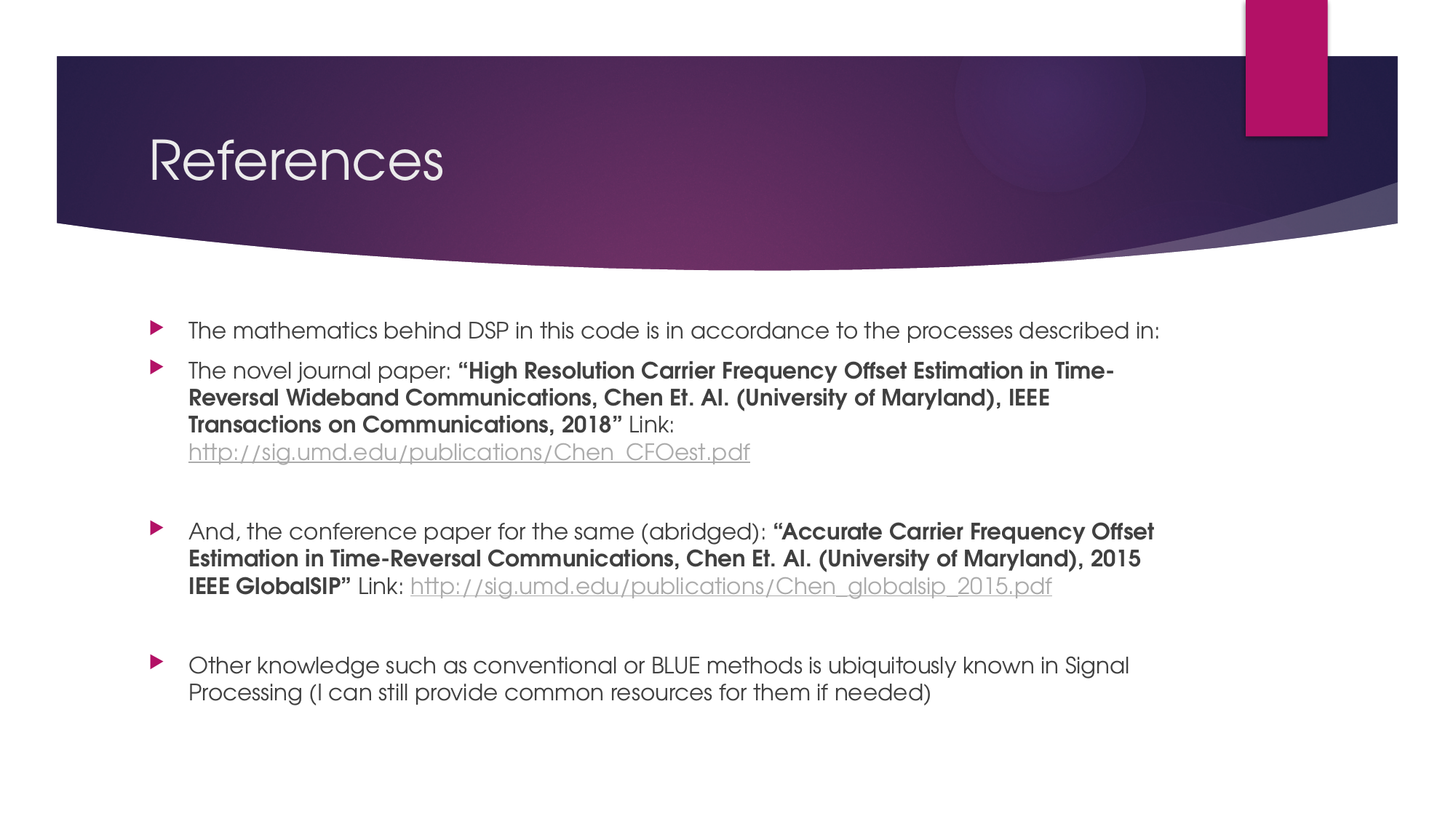

# References
The mathematics behind DSP in this code is in accordance to the processes described in:
The novel journal paper: “High Resolution Carrier Frequency Offset Estimation in Time-Reversal Wideband Communications, Chen Et. Al. (University of Maryland), IEEE Transactions on Communications, 2018” Link: http://sig.umd.edu/publications/Chen_CFOest.pdf

And, the conference paper for the same (abridged): “Accurate Carrier Frequency Offset Estimation in Time-Reversal Communications, Chen Et. Al. (University of Maryland), 2015 IEEE GlobalSIP” Link: http://sig.umd.edu/publications/Chen_globalsip_2015.pdf

Other knowledge such as conventional or BLUE methods is ubiquitously known in Signal Processing (I can still provide common resources for them if needed)